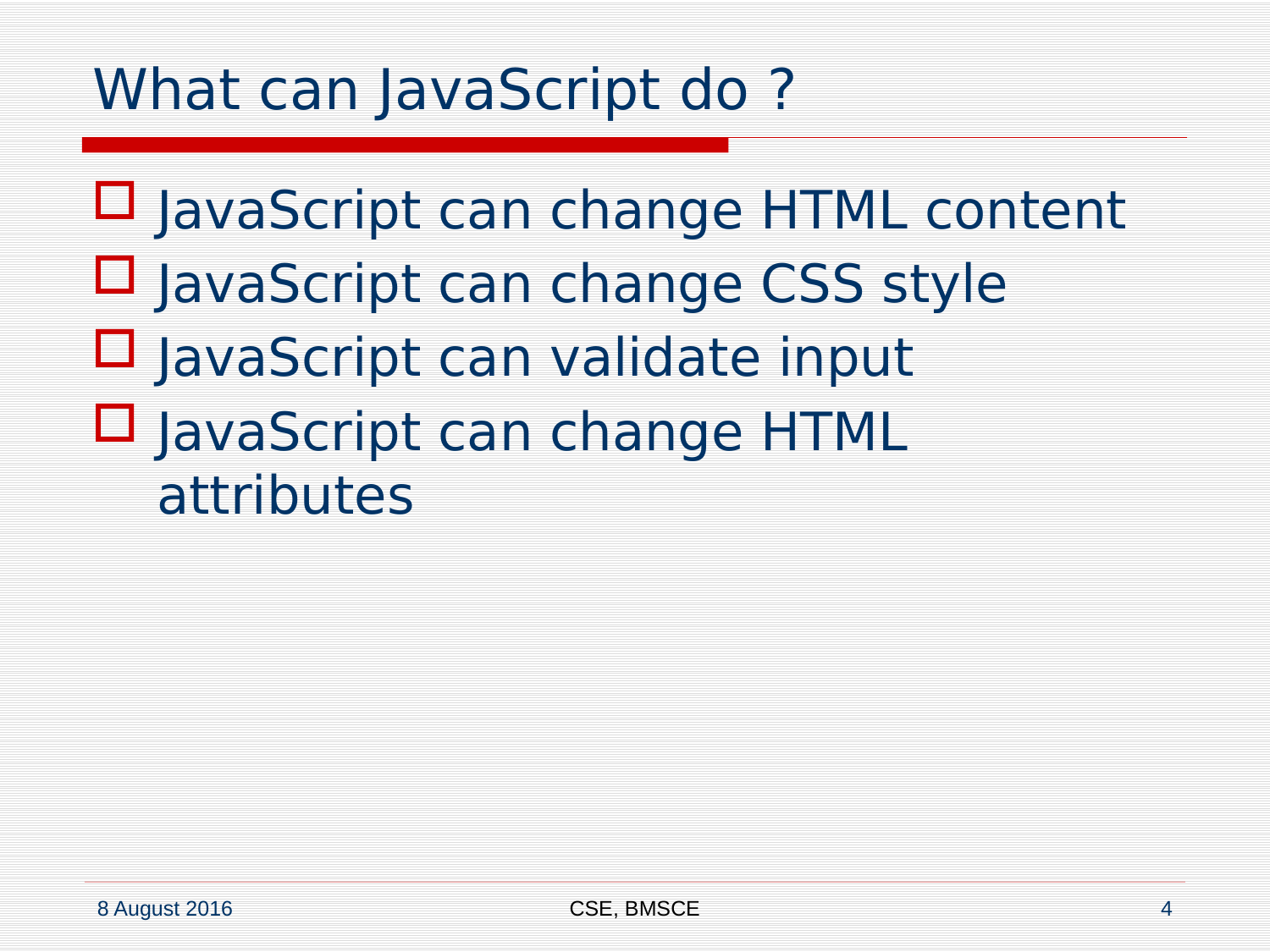

# What can JavaScript do ?
JavaScript can change HTML content
JavaScript can change CSS style
JavaScript can validate input
JavaScript can change HTML attributes
CSE, BMSCE
4
8 August 2016